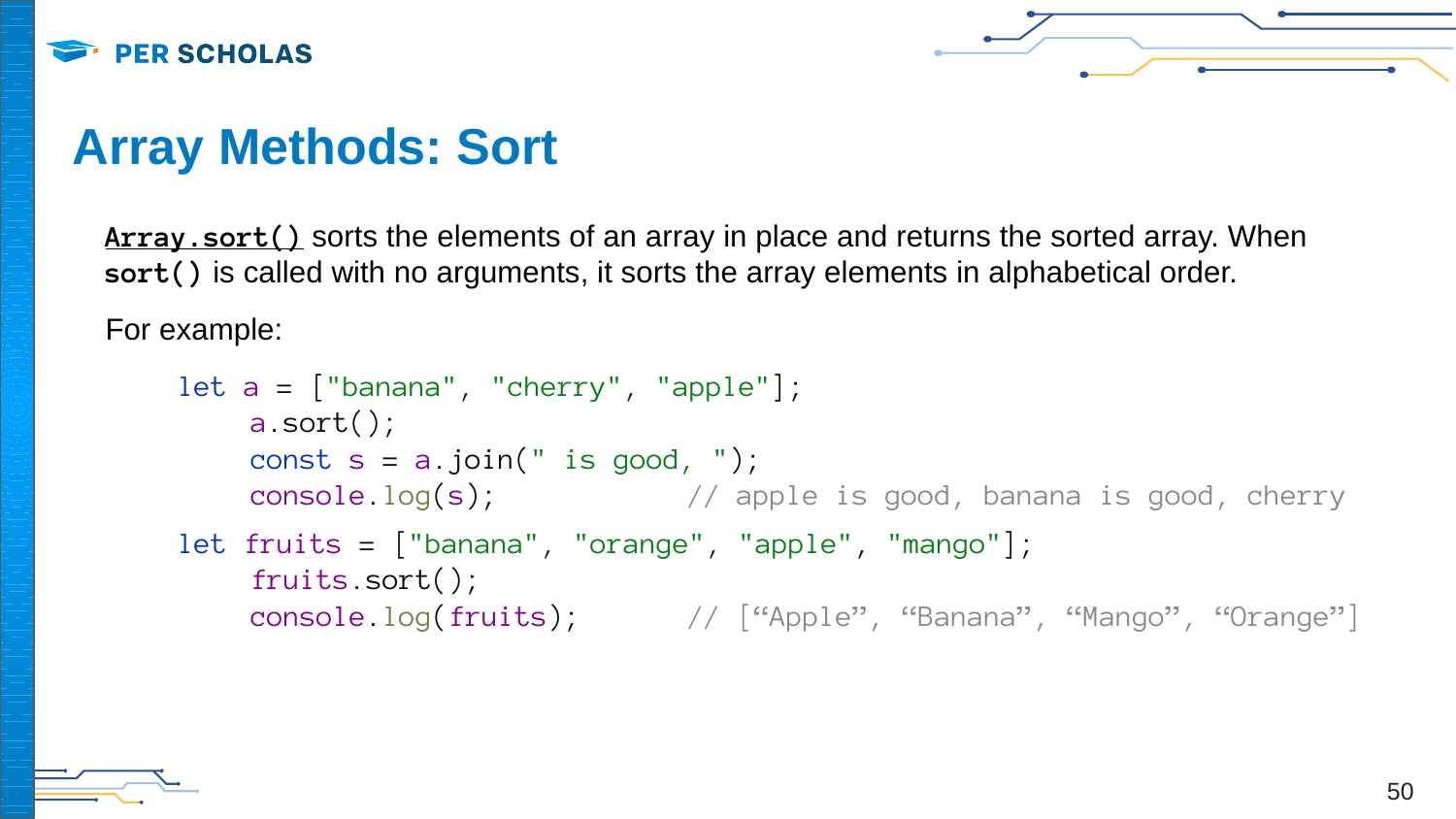

# Array Methods: Sort
Array.sort() sorts the elements of an array in place and returns the sorted array. When sort() is called with no arguments, it sorts the array elements in alphabetical order.
For example:
let a = ["banana", "cherry", "apple"];
	a.sort();
	const s = a.join(" is good, ");
	console.log(s);		// apple is good, banana is good, cherry
let fruits = ["banana", "orange", "apple", "mango"];
	fruits.sort();
	console.log(fruits);	// [“Apple”, “Banana”, “Mango”, “Orange”]
50